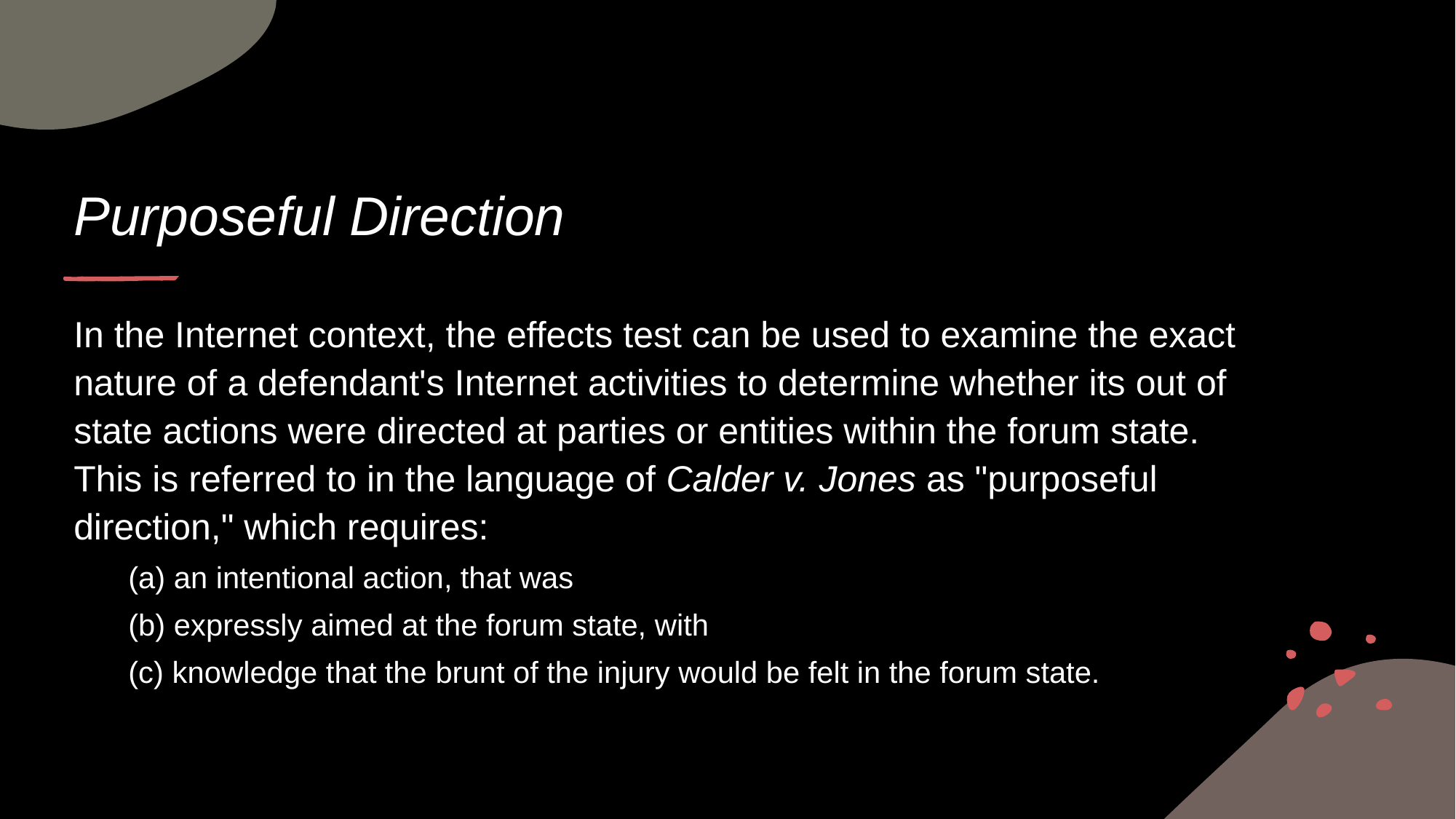

# Purposeful Direction
In the Internet context, the effects test can be used to examine the exact nature of a defendant's Internet activities to determine whether its out of state actions were directed at parties or entities within the forum state. This is referred to in the language of Calder v. Jones as "purposeful direction," which requires:​
(a) an intentional action, that was ​
(b) expressly aimed at the forum state, with ​
(c) knowledge that the brunt of the injury would be felt in the forum state.